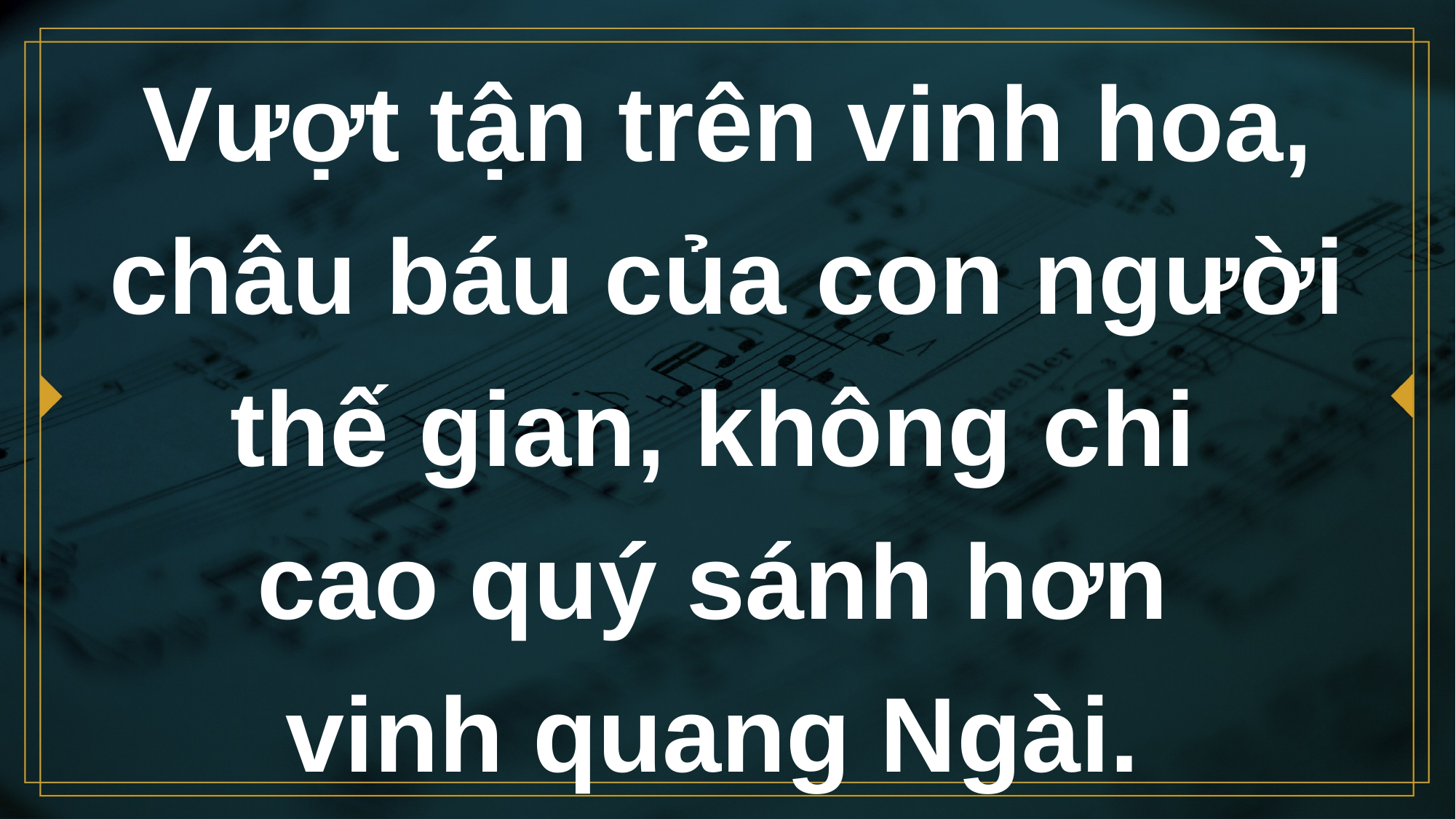

# Vượt tận trên vinh hoa, châu báu của con người thế gian, không chi cao quý sánh hơn vinh quang Ngài.